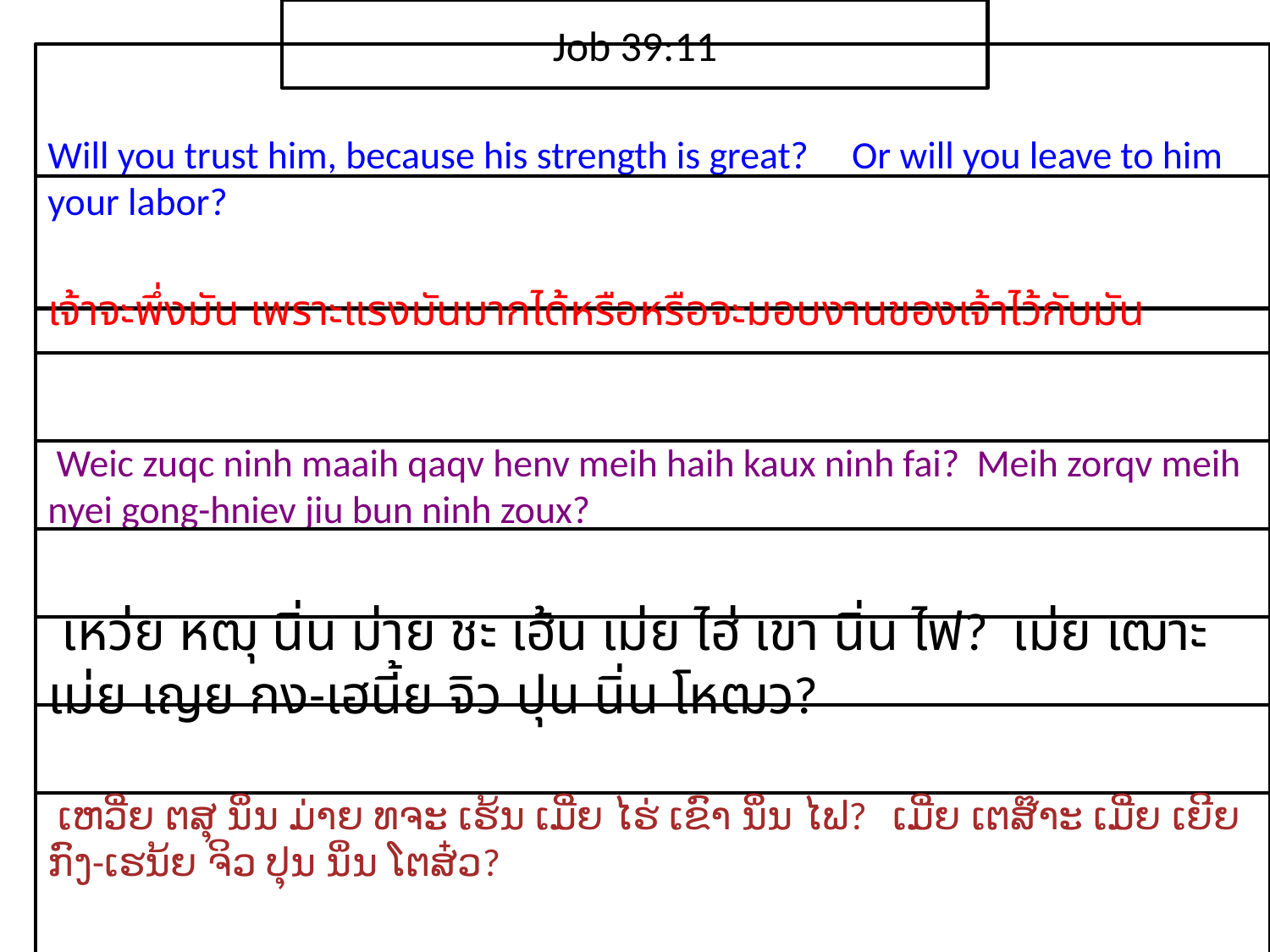

Job 39:11
Will you trust him, because his strength is great?     Or will you leave to him your labor?
เจ้า​จะ​พึ่ง​มัน เพราะ​แรง​มัน​มาก​ได้​หรือหรือ​จะ​มอบ​งาน​ของ​เจ้า​ไว้​กับ​มัน
 Weic zuqc ninh maaih qaqv henv meih haih kaux ninh fai?  Meih zorqv meih nyei gong-hniev jiu bun ninh zoux?
 เหว่ย หฒุ นิ่น ม่าย ชะ เฮ้น เม่ย ไฮ่ เขา นิ่น ไฟ?  เม่ย เฒาะ เม่ย เญย กง-เฮนี้ย จิว ปุน นิ่น โหฒว?
 ເຫວີ່ຍ ຕສຸ ນິ່ນ ມ່າຍ ທຈະ ເຮ້ນ ເມີ່ຍ ໄຮ່ ເຂົາ ນິ່ນ ໄຟ?   ເມີ່ຍ ເຕສ໊າະ ເມີ່ຍ ເຍີຍ ກົງ-ເຮນ້ຍ ຈິວ ປຸນ ນິ່ນ ໂຕສ໋ວ?